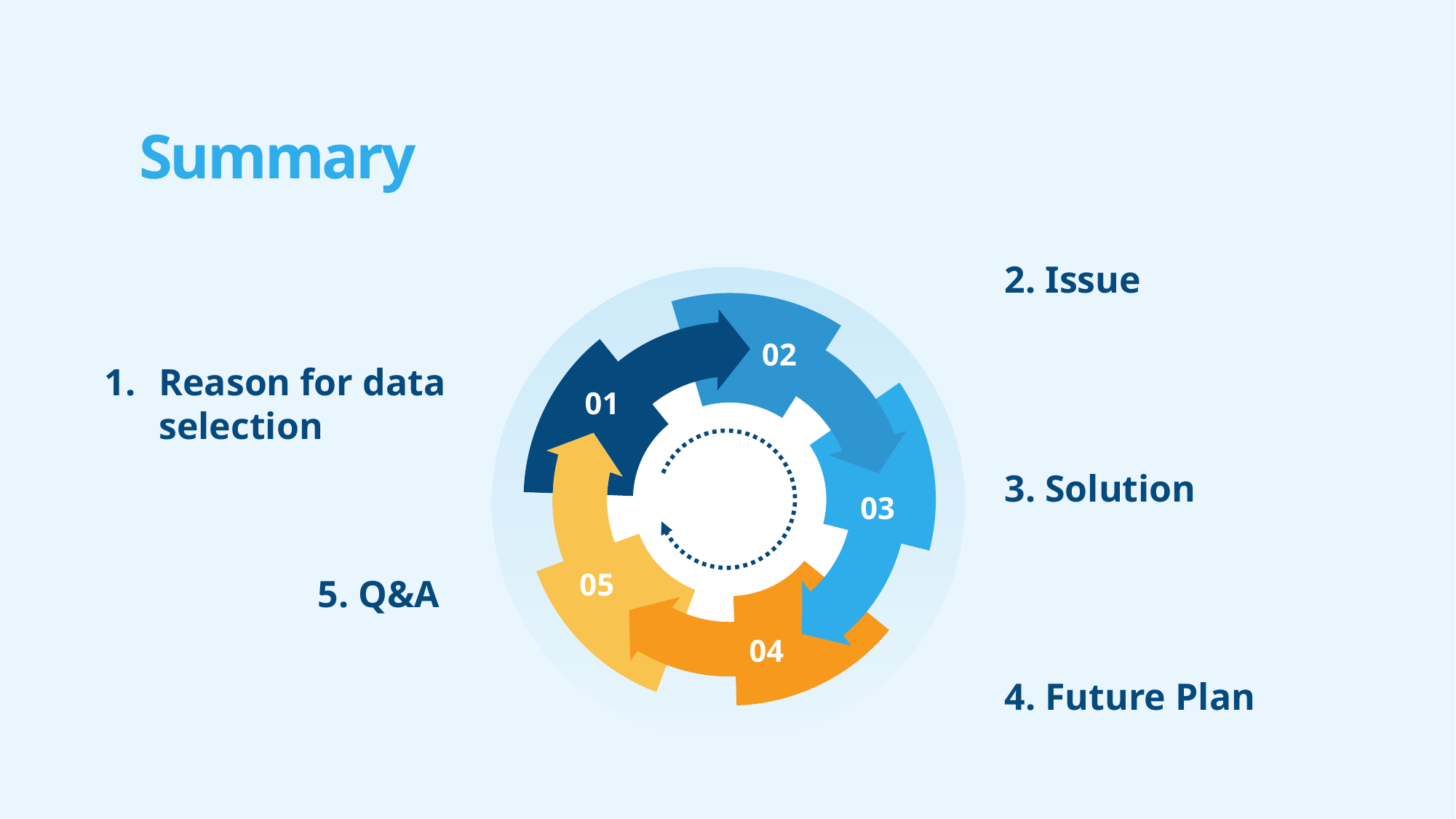

Summary
2. Issue

01

05

02

04
03
Reason for data selection
3. Solution
5. Q&A
4. Future Plan